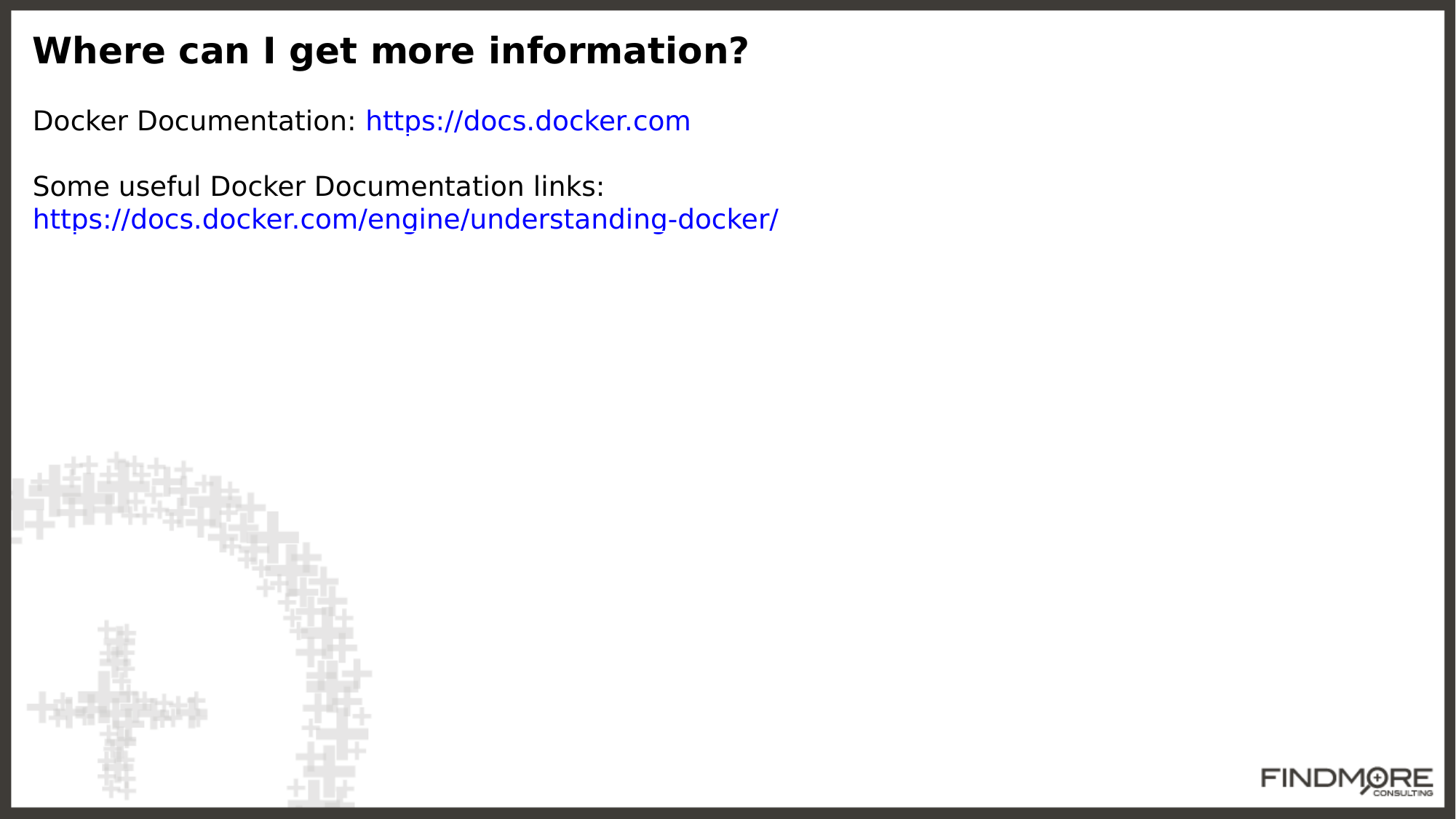

Where can I get more information?

Docker Documentation: https://docs.docker.com

Some useful Docker Documentation links:
https://docs.docker.com/engine/understanding-docker/